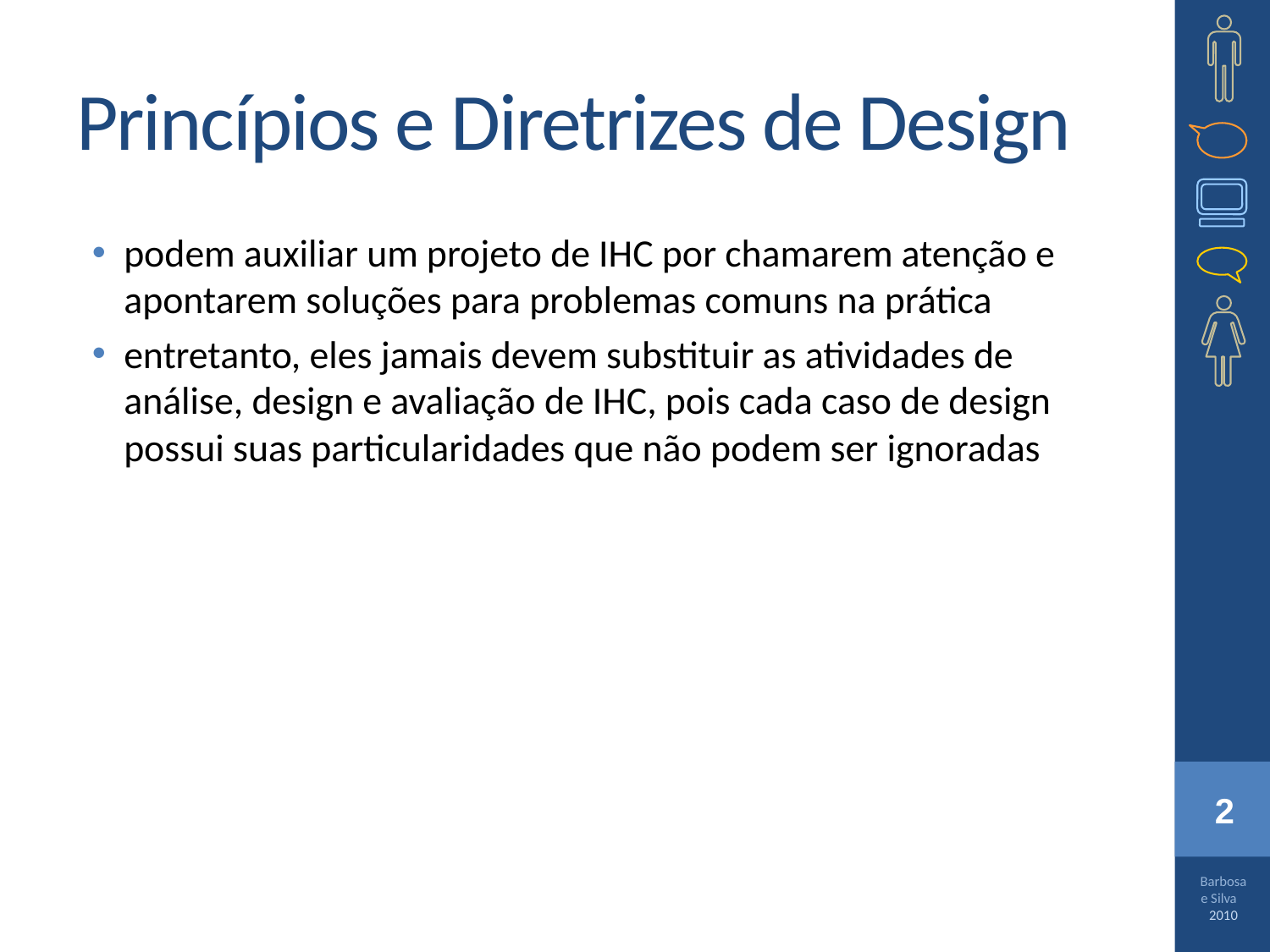

# Princípios e Diretrizes de Design
podem auxiliar um projeto de IHC por chamarem atenção e apontarem soluções para problemas comuns na prática
entretanto, eles jamais devem substituir as atividades de análise, design e avaliação de IHC, pois cada caso de design possui suas particularidades que não podem ser ignoradas